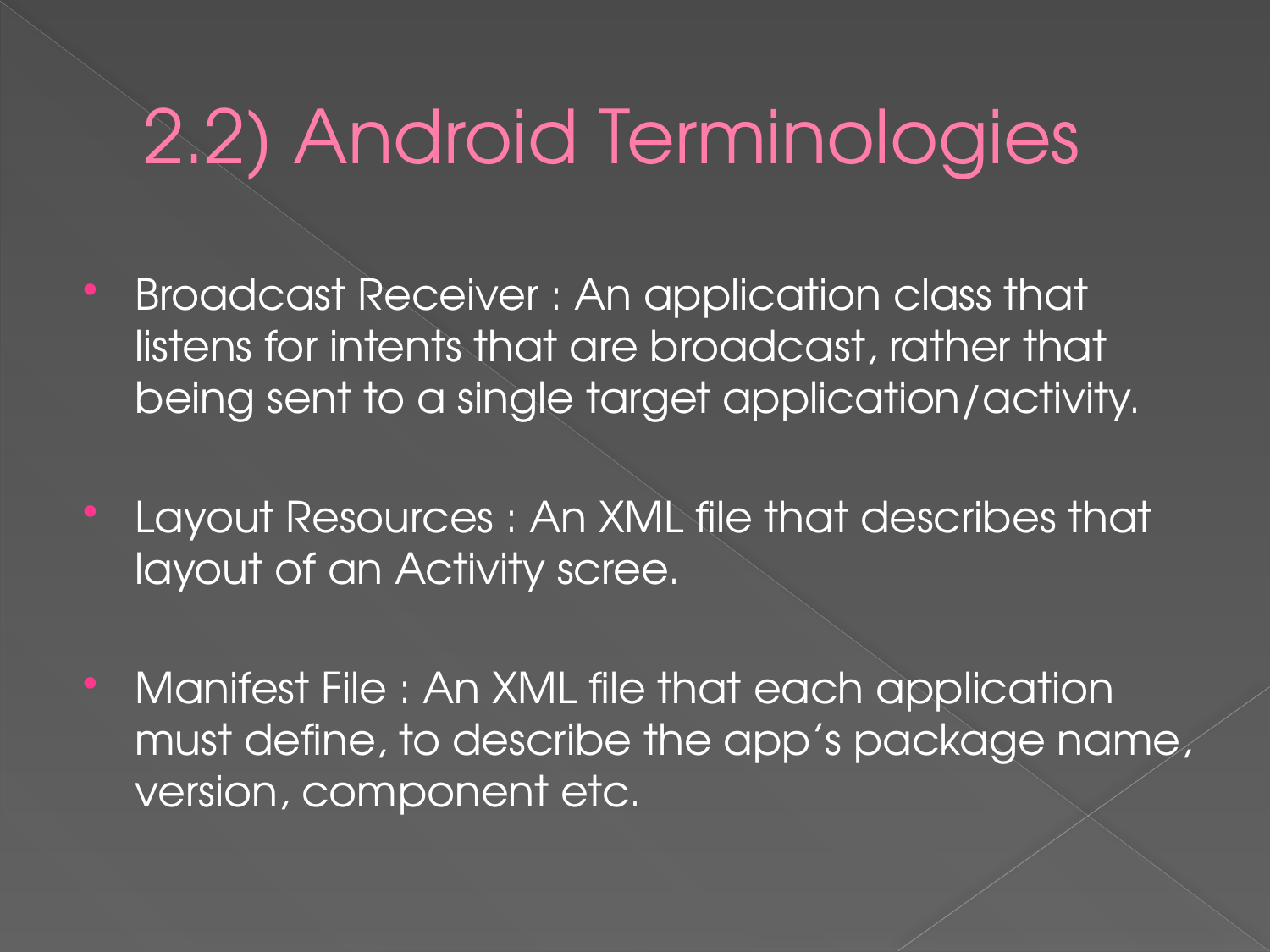

# 2.2) Android Terminologies
Broadcast Receiver : An application class that listens for intents that are broadcast, rather that being sent to a single target application/activity.

Layout Resources : An XML file that describes that layout of an Activity scree.

Manifest File : An XML file that each application must define, to describe the app’s package name, version, component etc.